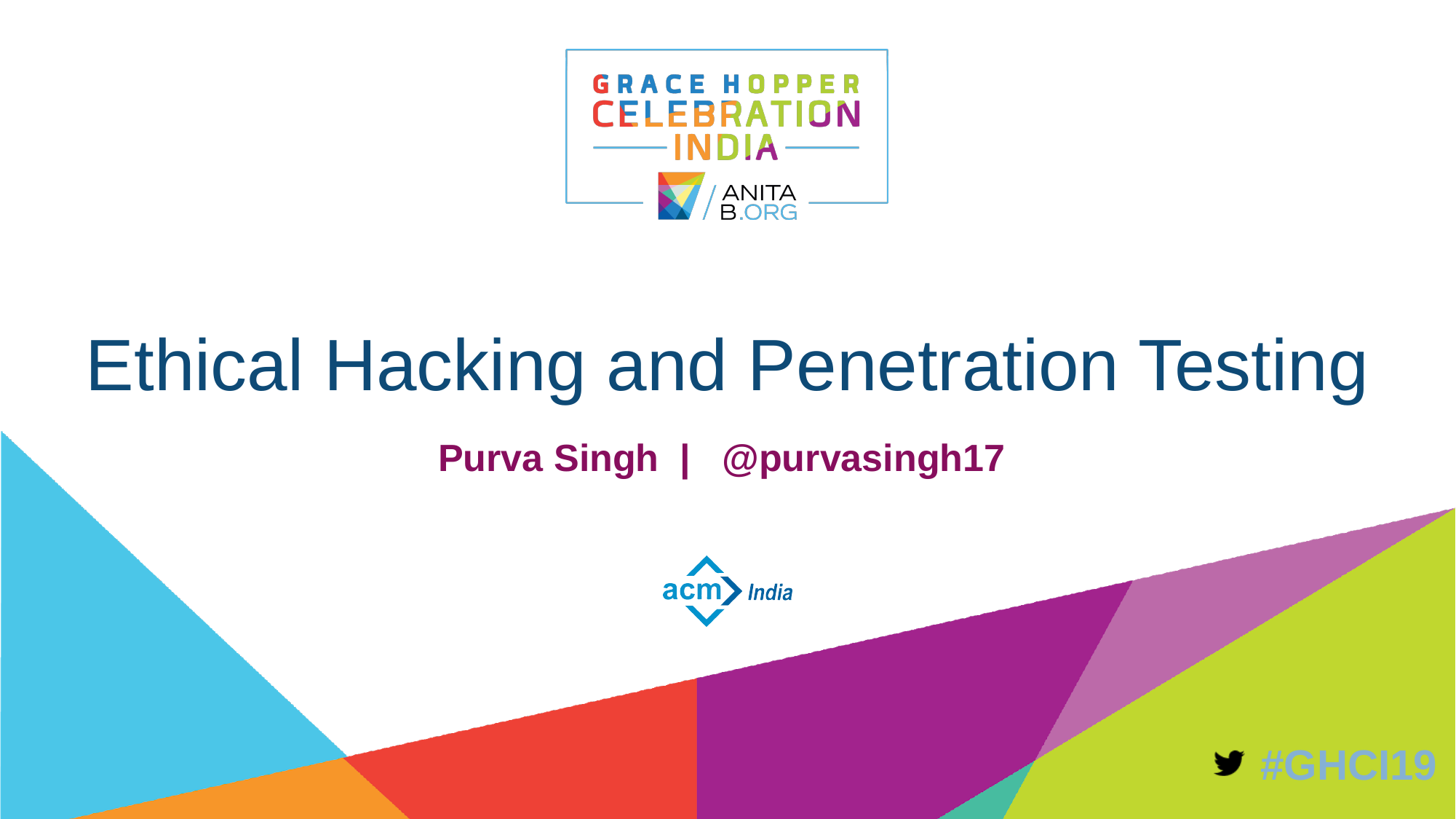

# Ethical Hacking and Penetration Testing
Purva Singh  |   @purvasingh17